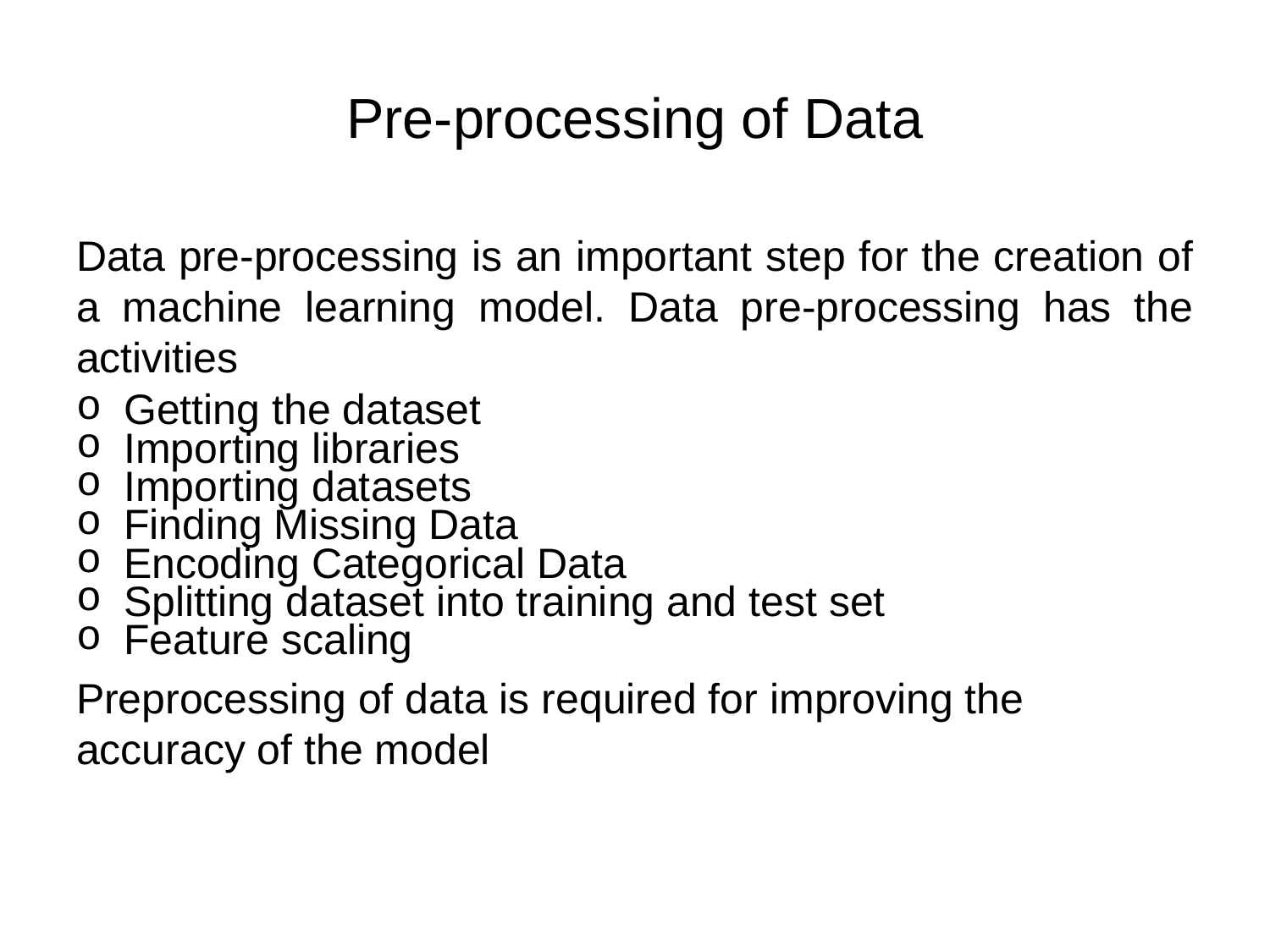

# Pre-processing of Data
Data pre-processing is an important step for the creation of a machine learning model. Data pre-processing has the activities
Getting the dataset
Importing libraries
Importing datasets
Finding Missing Data
Encoding Categorical Data
Splitting dataset into training and test set
Feature scaling
Preprocessing of data is required for improving the accuracy of the model